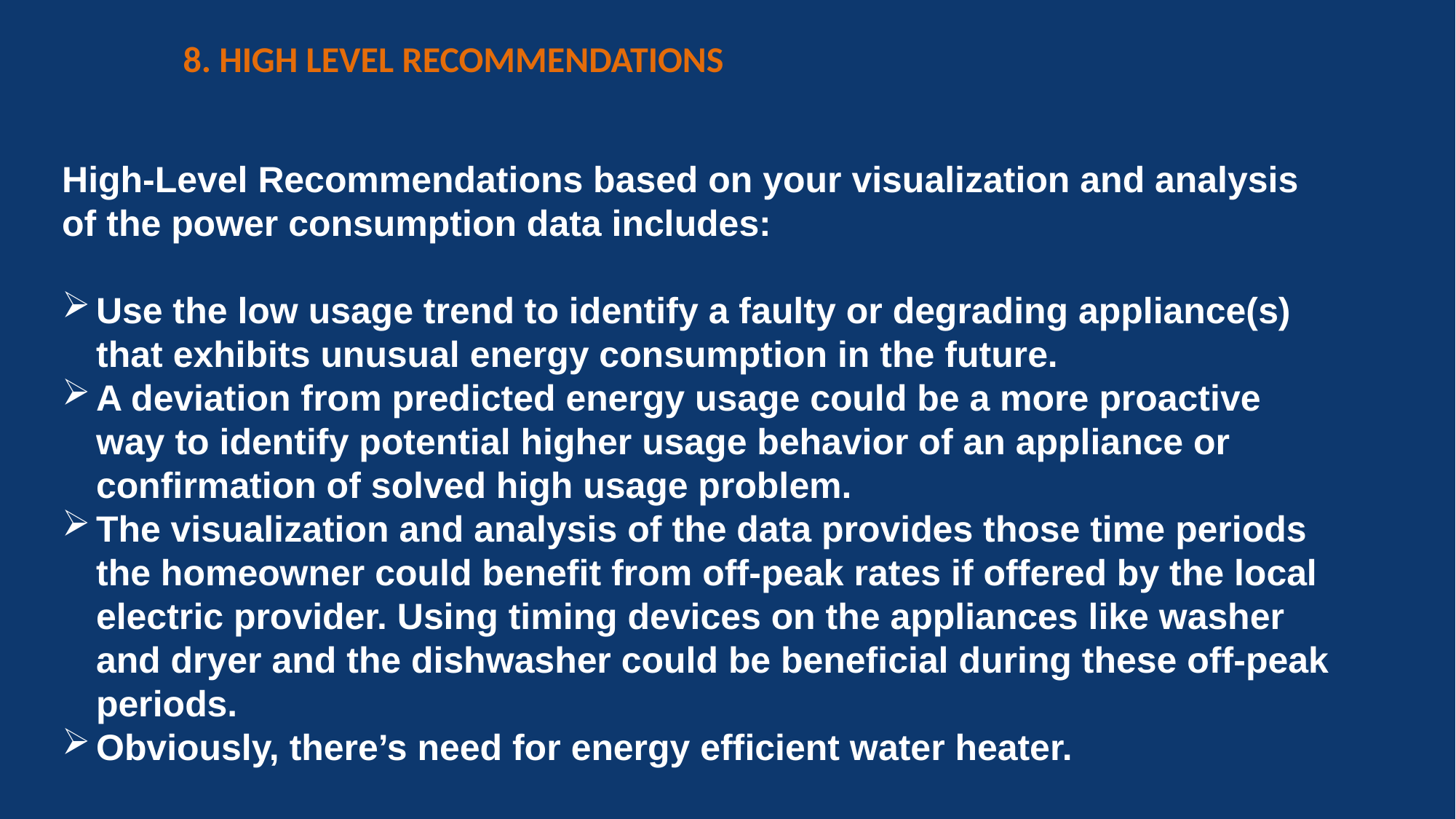

# 8. HIGH LEVEL RECOMMENDATIONS
High-Level Recommendations based on your visualization and analysis of the power consumption data includes:

Use the low usage trend to identify a faulty or degrading appliance(s) that exhibits unusual energy consumption in the future.
A deviation from predicted energy usage could be a more proactive way to identify potential higher usage behavior of an appliance or confirmation of solved high usage problem.
The visualization and analysis of the data provides those time periods the homeowner could benefit from off-peak rates if offered by the local electric provider. Using timing devices on the appliances like washer and dryer and the dishwasher could be beneficial during these off-peak periods.
Obviously, there’s need for energy efficient water heater.